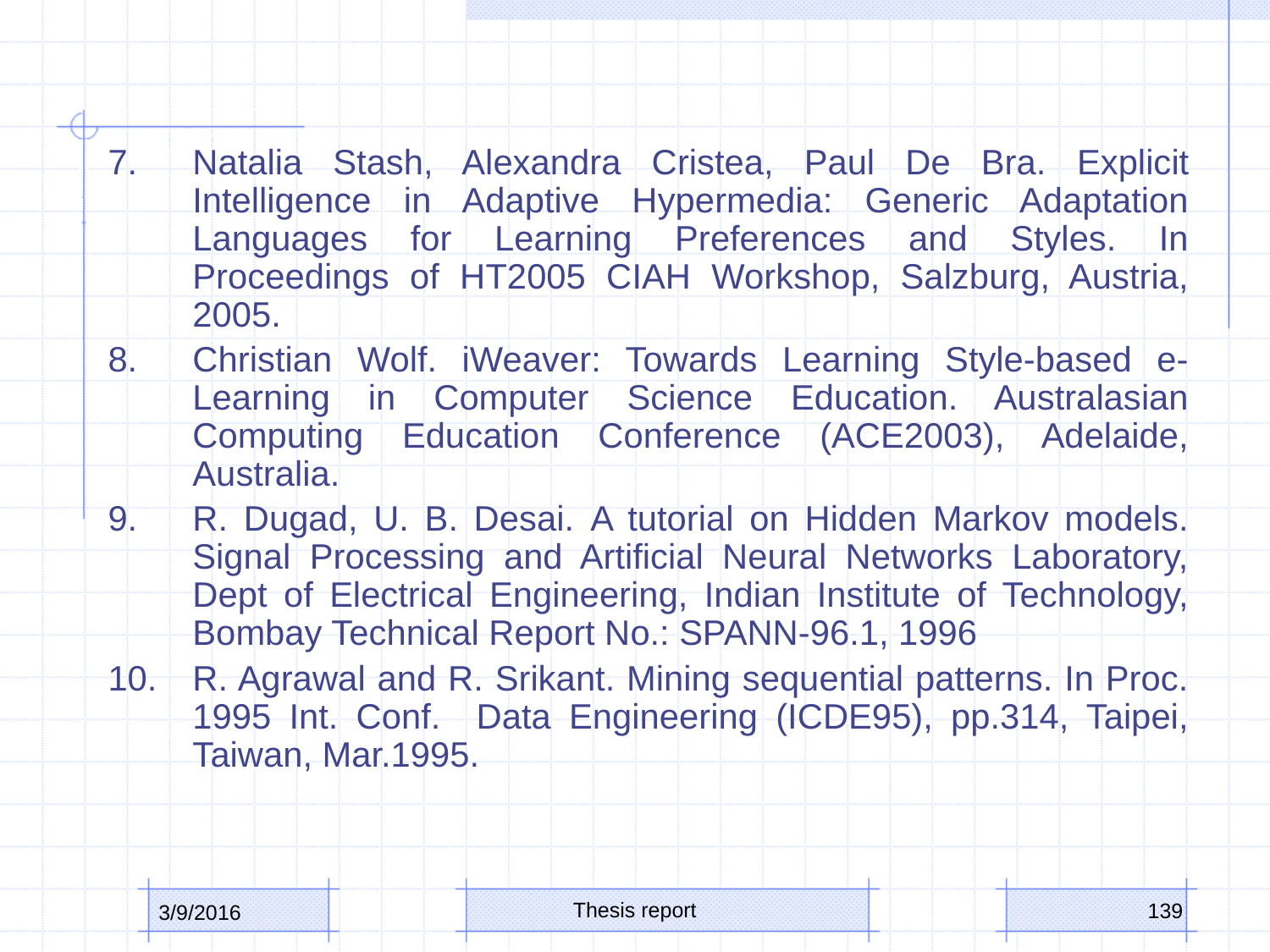

#
Natalia Stash, Alexandra Cristea, Paul De Bra. Explicit Intelligence in Adaptive Hypermedia: Generic Adaptation Languages for Learning Preferences and Styles. In Proceedings of HT2005 CIAH Workshop, Salzburg, Austria, 2005.
Christian Wolf. iWeaver: Towards Learning Style-based e-Learning in Computer Science Education. Australasian Computing Education Conference (ACE2003), Adelaide, Australia.
R. Dugad, U. B. Desai. A tutorial on Hidden Markov models. Signal Processing and Artificial Neural Networks Laboratory, Dept of Electrical Engineering, Indian Institute of Technology, Bombay Technical Report No.: SPANN-96.1, 1996
R. Agrawal and R. Srikant. Mining sequential patterns. In Proc. 1995 Int. Conf.  Data Engineering (ICDE95), pp.314, Taipei, Taiwan, Mar.1995.
Thesis report
139
3/9/2016